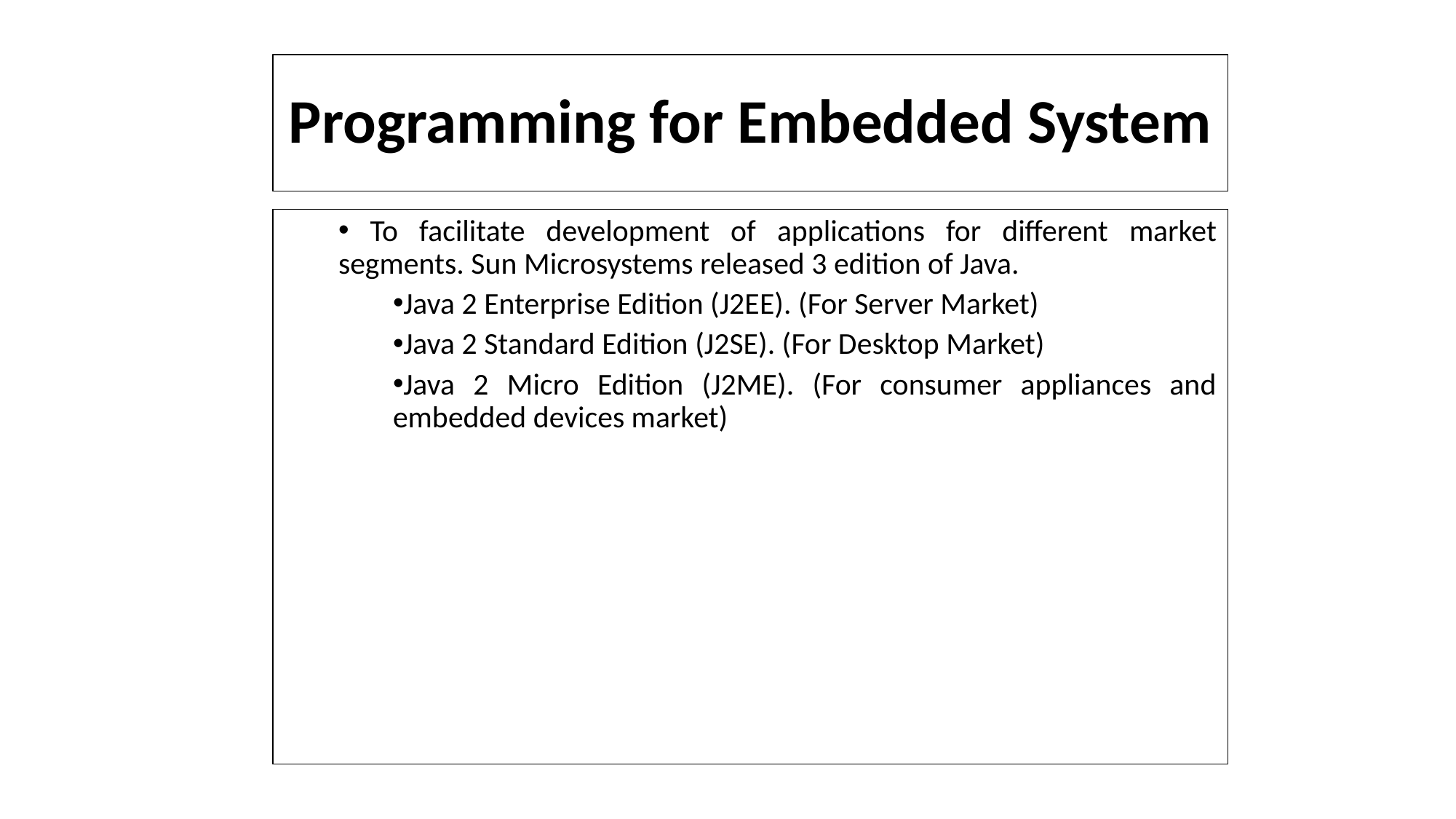

# Programming for Embedded System
 To facilitate development of applications for different market segments. Sun Microsystems released 3 edition of Java.
Java 2 Enterprise Edition (J2EE). (For Server Market)
Java 2 Standard Edition (J2SE). (For Desktop Market)
Java 2 Micro Edition (J2ME). (For consumer appliances and embedded devices market)